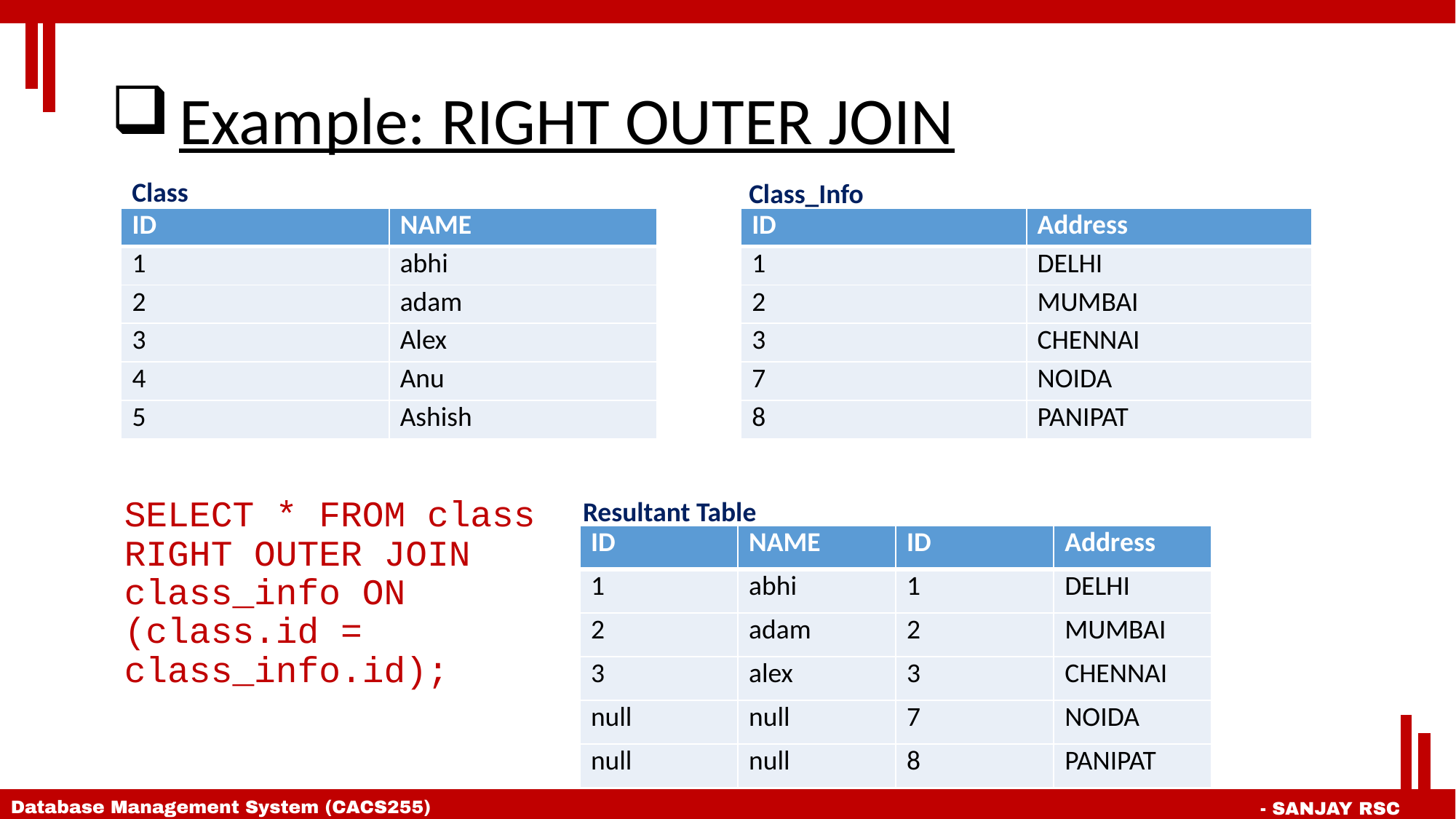

# Example: RIGHT OUTER JOIN
Class
Class_Info
| ID | NAME |
| --- | --- |
| 1 | abhi |
| 2 | adam |
| 3 | Alex |
| 4 | Anu |
| 5 | Ashish |
| ID | Address |
| --- | --- |
| 1 | DELHI |
| 2 | MUMBAI |
| 3 | CHENNAI |
| 7 | NOIDA |
| 8 | PANIPAT |
Resultant Table
SELECT * FROM class RIGHT OUTER JOIN class_info ON (class.id = class_info.id);
| ID | NAME | ID | Address |
| --- | --- | --- | --- |
| 1 | abhi | 1 | DELHI |
| 2 | adam | 2 | MUMBAI |
| 3 | alex | 3 | CHENNAI |
| null | null | 7 | NOIDA |
| null | null | 8 | PANIPAT |